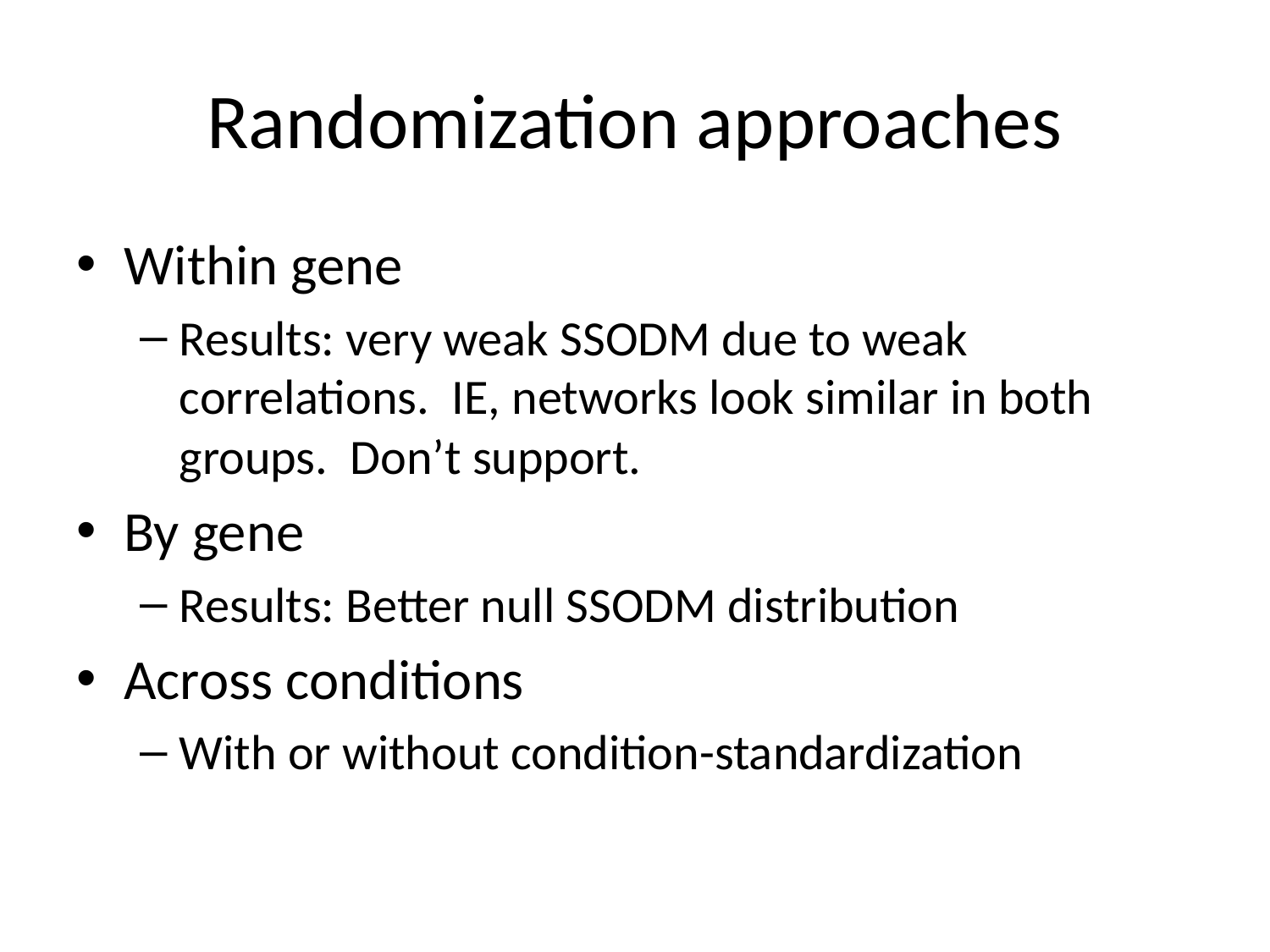

# Randomization approaches
Within gene
Results: very weak SSODM due to weak correlations.  IE, networks look similar in both groups.  Don’t support.
By gene
Results: Better null SSODM distribution
Across conditions
With or without condition-standardization